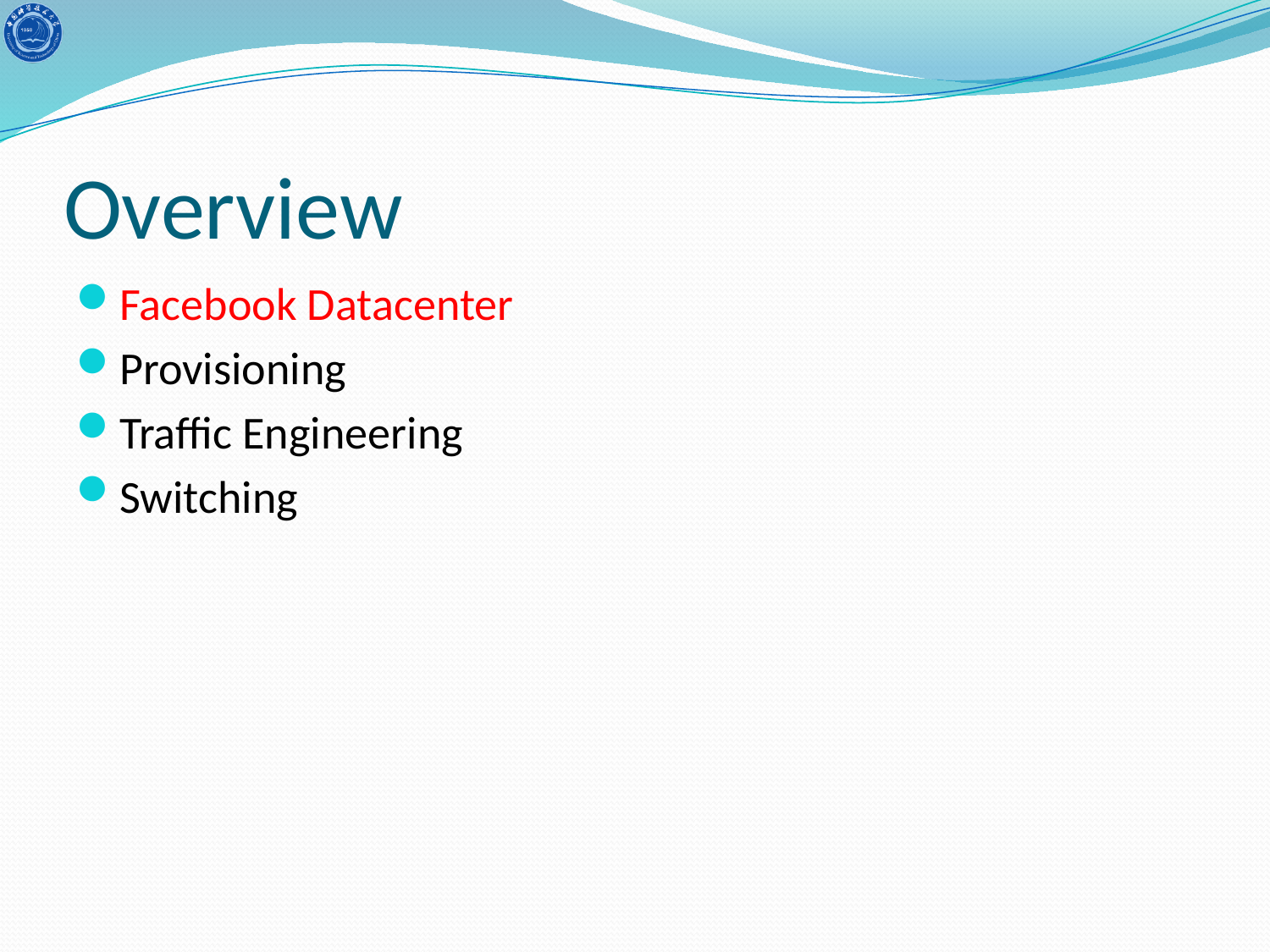

# Overview
Facebook Datacenter
Provisioning
Traffic Engineering
Switching